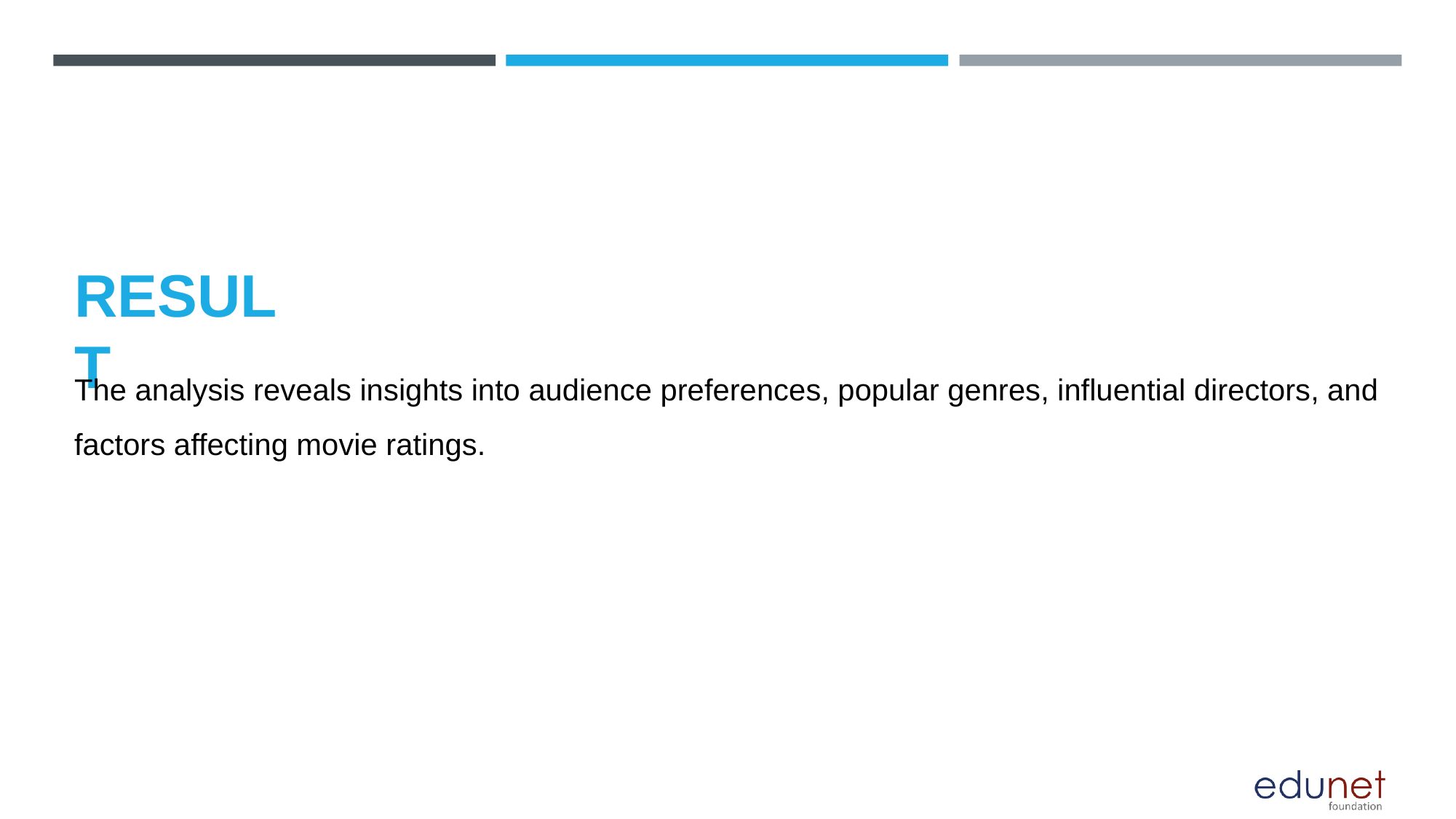

# RESULT
The analysis reveals insights into audience preferences, popular genres, influential directors, and factors affecting movie ratings.